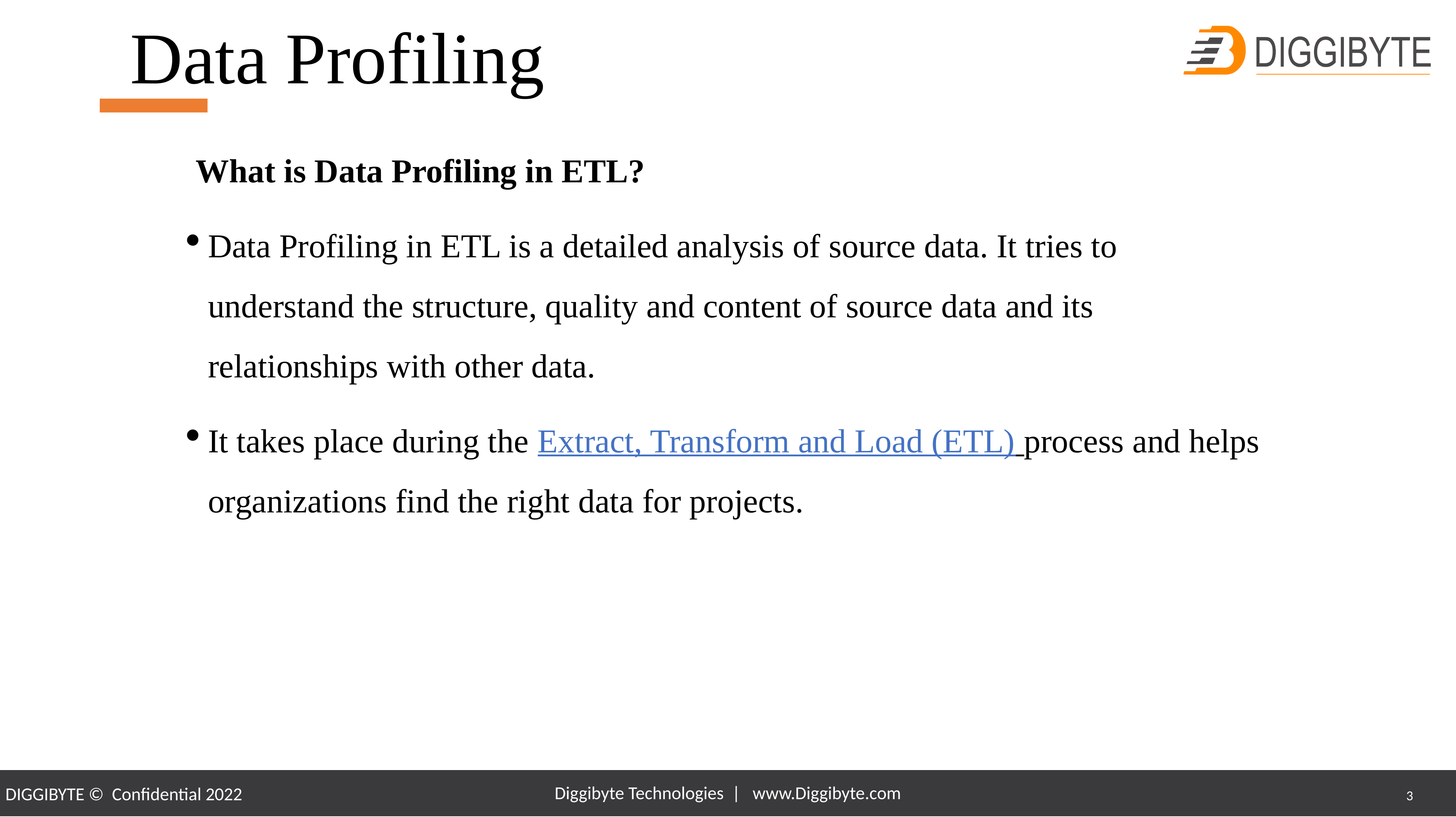

# Data Profiling
 What is Data Profiling in ETL?
Data Profiling in ETL is a detailed analysis of source data. It tries to understand the structure, quality and content of source data and its relationships with other data.
It takes place during the Extract, Transform and Load (ETL) process and helps organizations find the right data for projects.

Diggibyte Technologies  |   www.Diggibyte.com
3